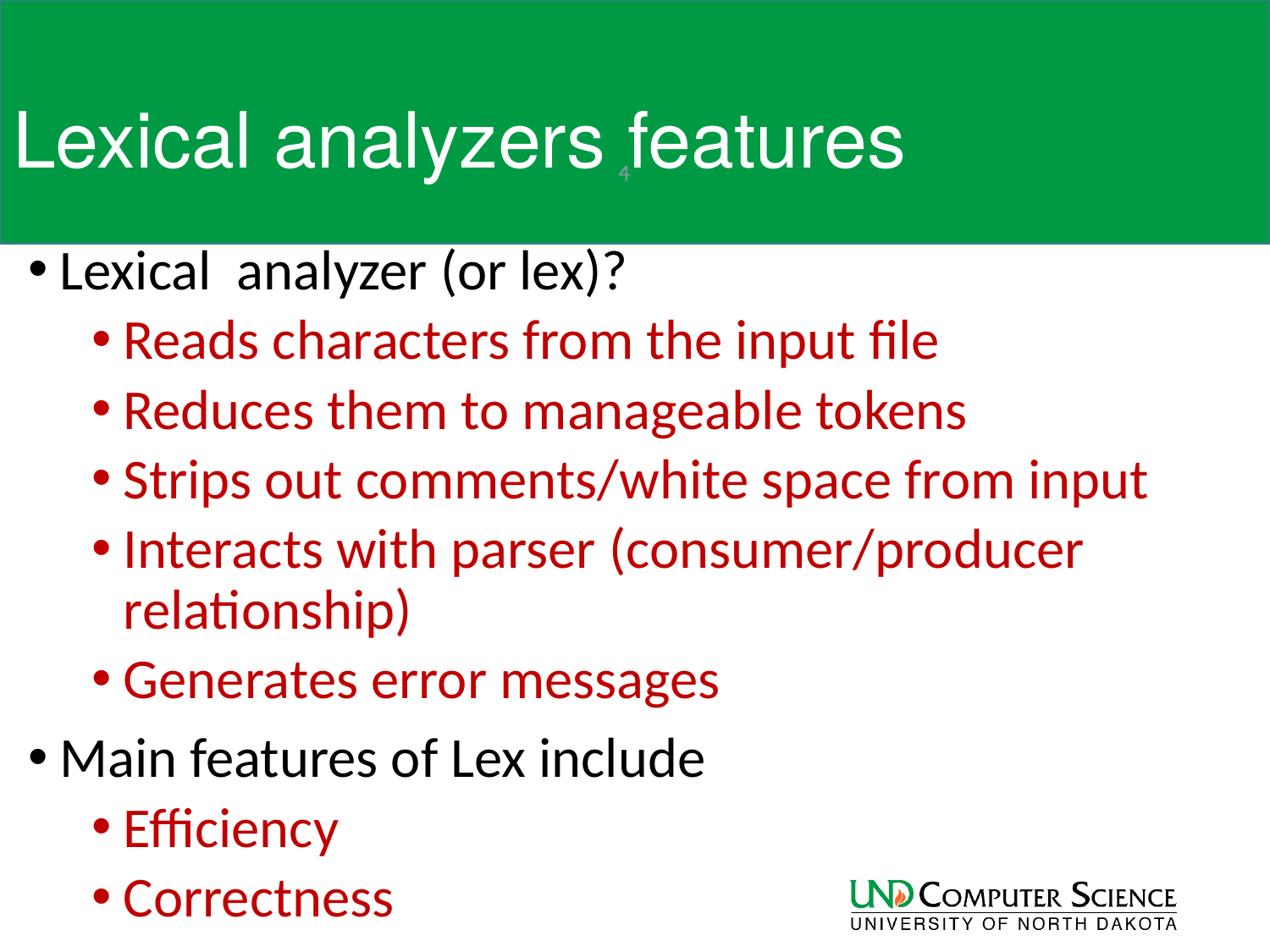

# Lexical analyzers features
4
Lexical  analyzer (or lex)?
Reads characters from the input file
Reduces them to manageable tokens
Strips out comments/white space from input
Interacts with parser (consumer/producer relationship)
Generates error messages
Main features of Lex include
Efficiency
Correctness